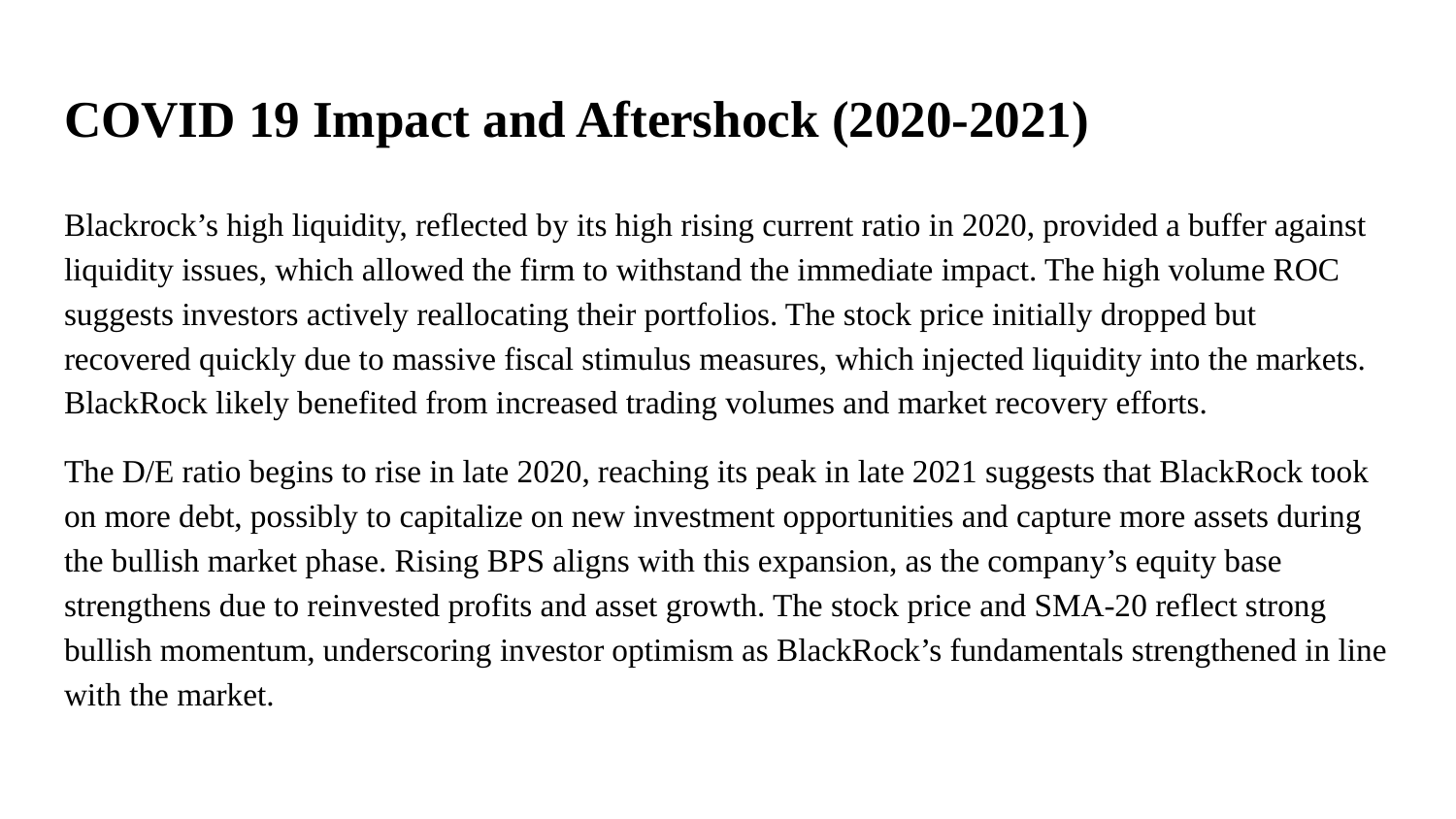

# COVID 19 Impact and Aftershock (2020-2021)
Blackrock’s high liquidity, reflected by its high rising current ratio in 2020, provided a buffer against liquidity issues, which allowed the firm to withstand the immediate impact. The high volume ROC suggests investors actively reallocating their portfolios. The stock price initially dropped but recovered quickly due to massive fiscal stimulus measures, which injected liquidity into the markets. BlackRock likely benefited from increased trading volumes and market recovery efforts.
The D/E ratio begins to rise in late 2020, reaching its peak in late 2021 suggests that BlackRock took on more debt, possibly to capitalize on new investment opportunities and capture more assets during the bullish market phase. Rising BPS aligns with this expansion, as the company’s equity base strengthens due to reinvested profits and asset growth. The stock price and SMA-20 reflect strong bullish momentum, underscoring investor optimism as BlackRock’s fundamentals strengthened in line with the market.